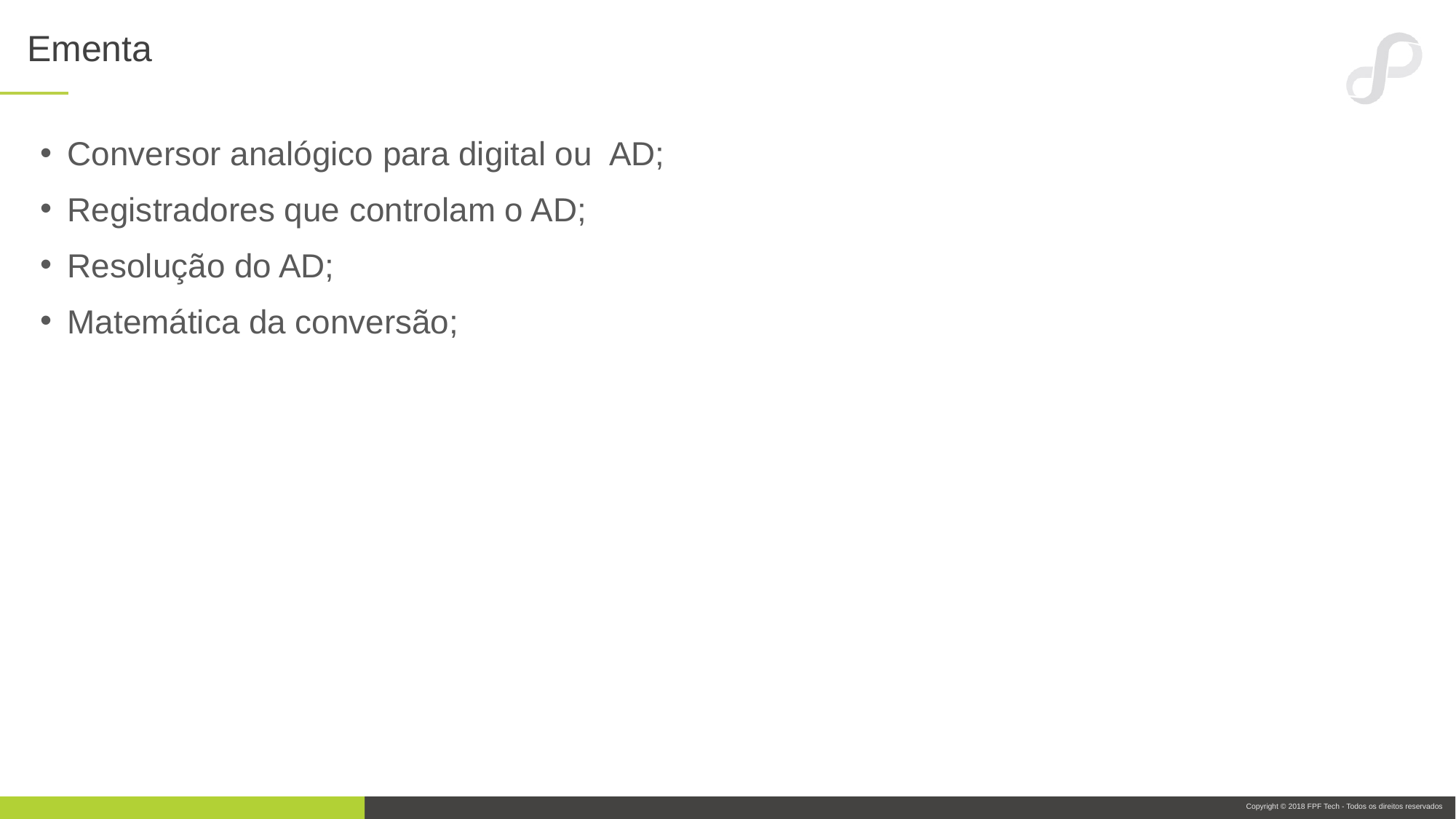

# Ementa
Conversor analógico para digital ou  AD;
Registradores que controlam o AD;
Resolução do AD;
Matemática da conversão;